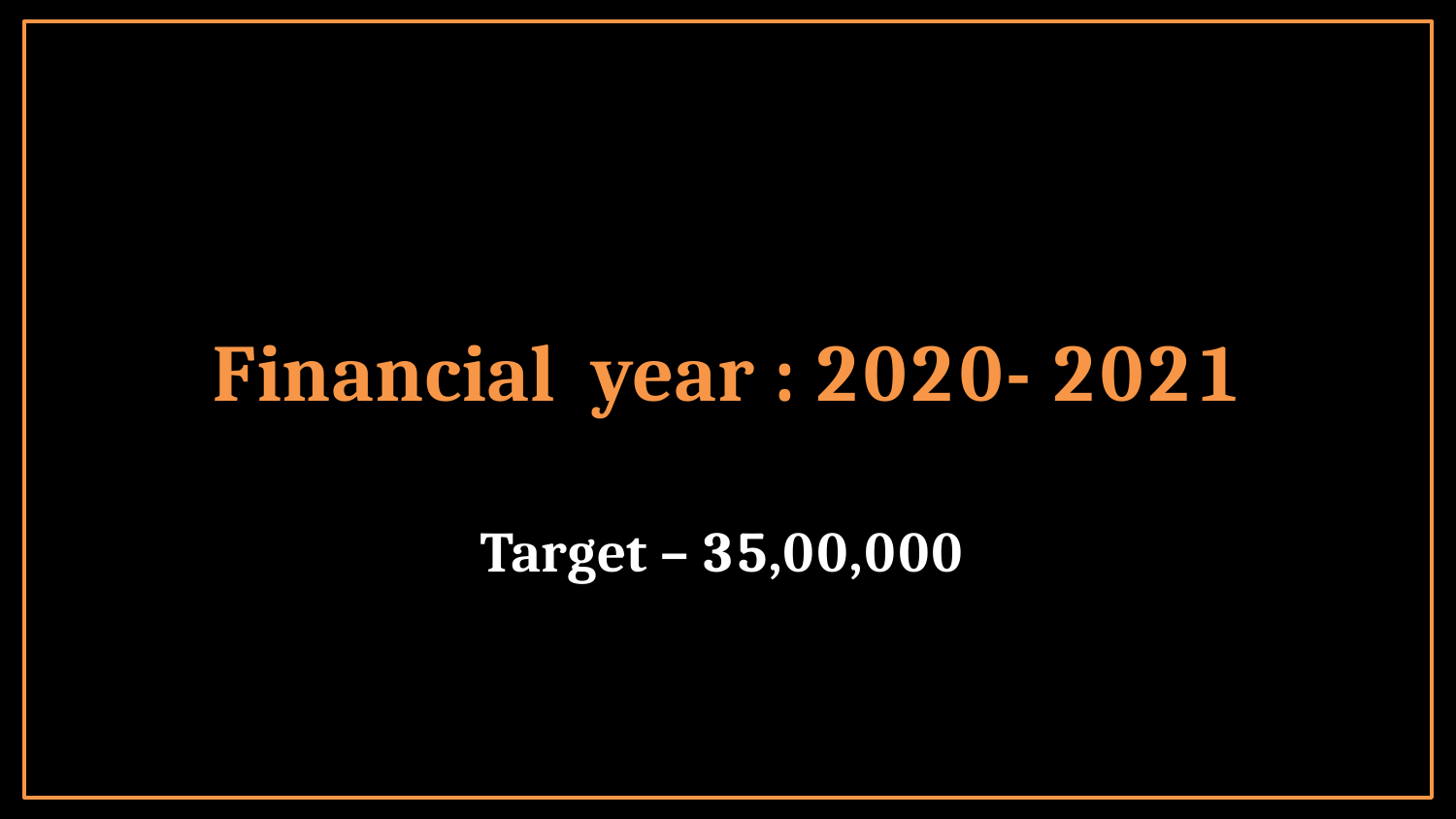

# Financial  year : 2020- 2021 Target – 35,00,000